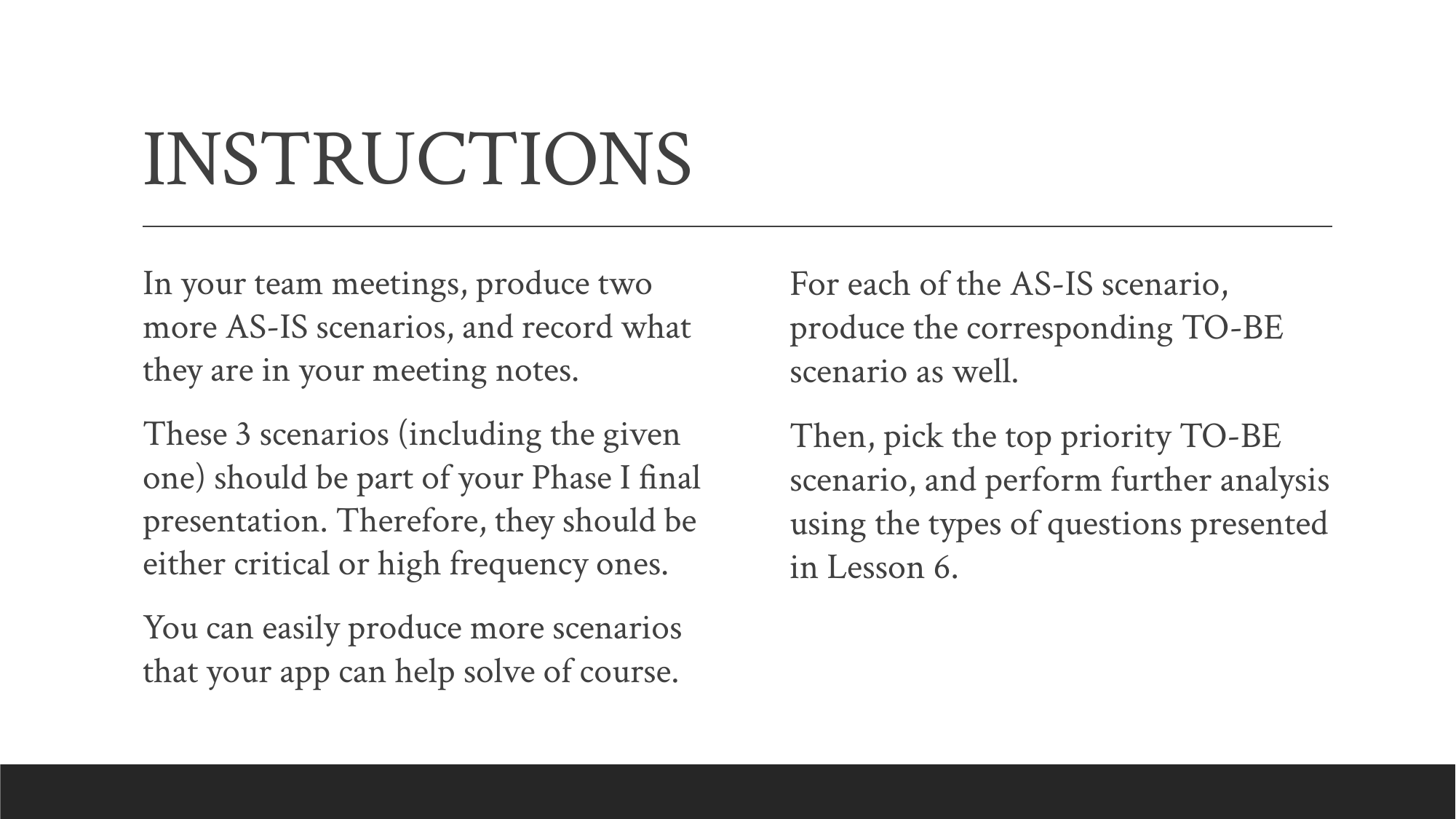

# INSTRUCTIONS
In your team meetings, produce two more AS-IS scenarios, and record what they are in your meeting notes.
These 3 scenarios (including the given one) should be part of your Phase I final presentation. Therefore, they should be either critical or high frequency ones.
You can easily produce more scenarios that your app can help solve of course.

For each of the AS-IS scenario, produce the corresponding TO-BE scenario as well.
Then, pick the top priority TO-BE scenario, and perform further analysis using the types of questions presented in Lesson 6.